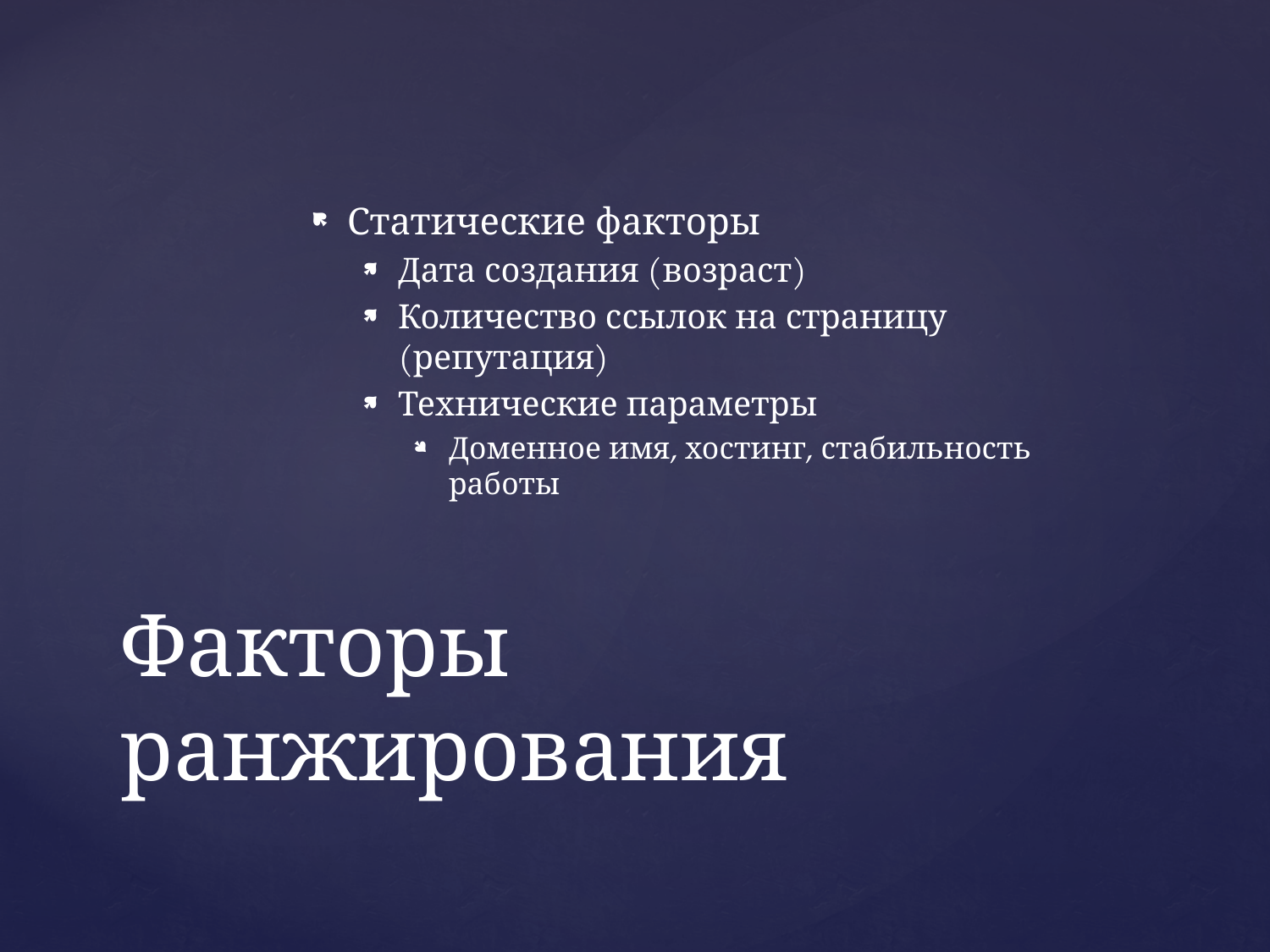

Статические факторы
Дата создания (возраст)
Количество ссылок на страницу (репутация)
Технические параметры
Доменное имя, хостинг, стабильность работы
# Факторы ранжирования